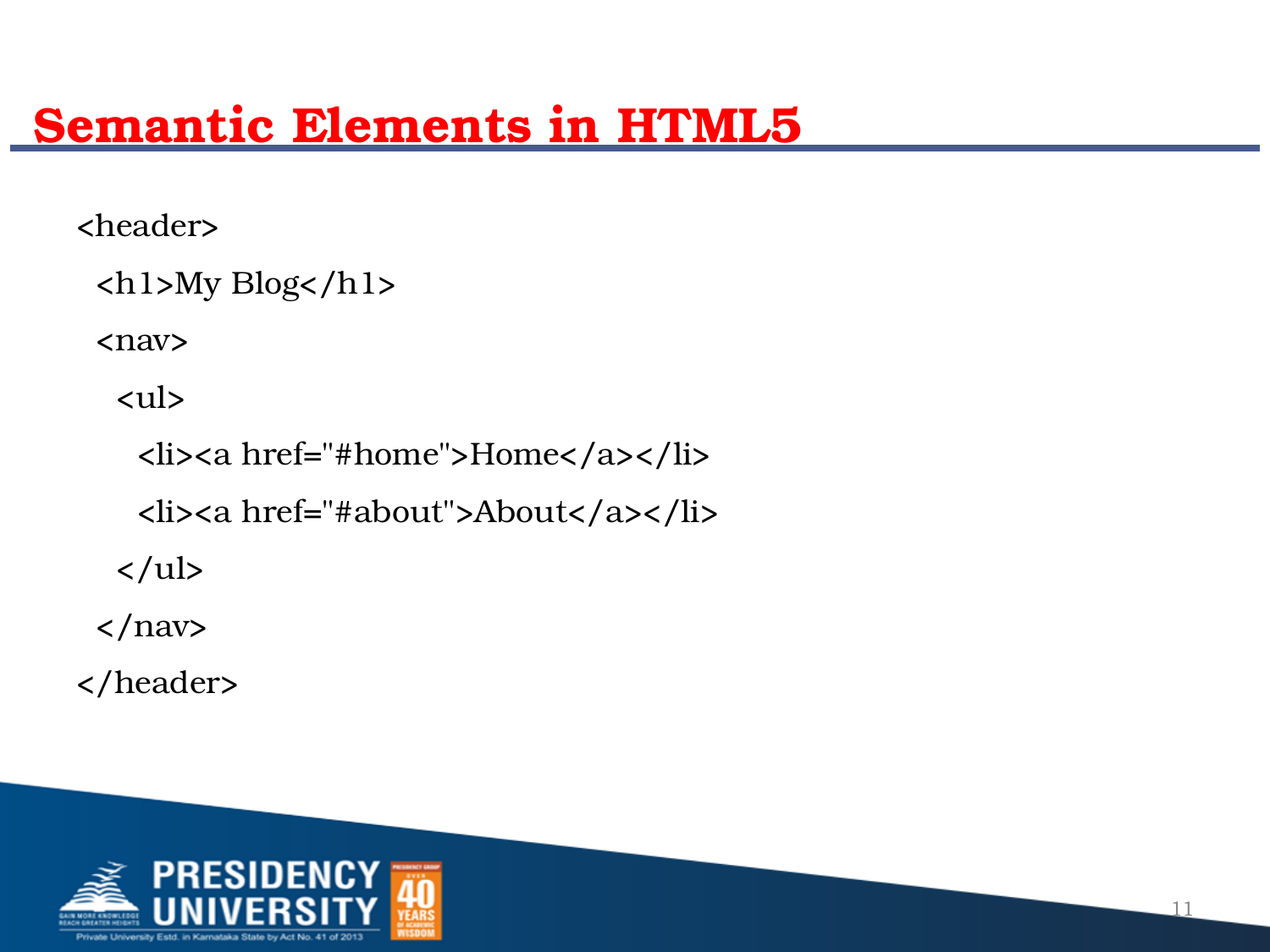

# Semantic Elements in HTML5
<header>
  <h1>My Blog</h1>
  <nav>
    <ul>
      <li><a href="#home">Home</a></li>
      <li><a href="#about">About</a></li>
    </ul>
  </nav>
</header>

11